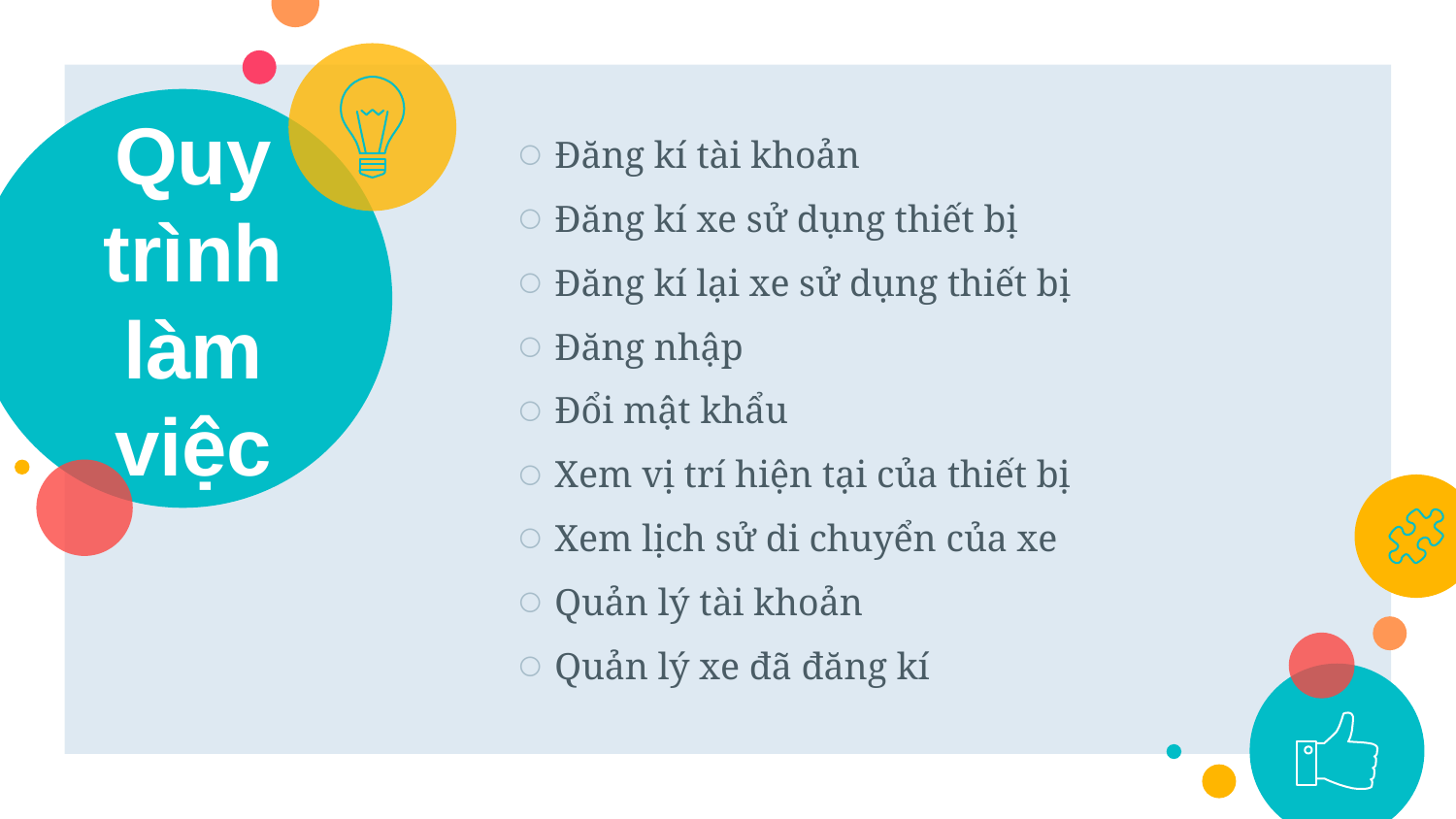

# Quy trình làm việc
Đăng kí tài khoản
Đăng kí xe sử dụng thiết bị
Đăng kí lại xe sử dụng thiết bị
Đăng nhập
Đổi mật khẩu
Xem vị trí hiện tại của thiết bị
Xem lịch sử di chuyển của xe
Quản lý tài khoản
Quản lý xe đã đăng kí